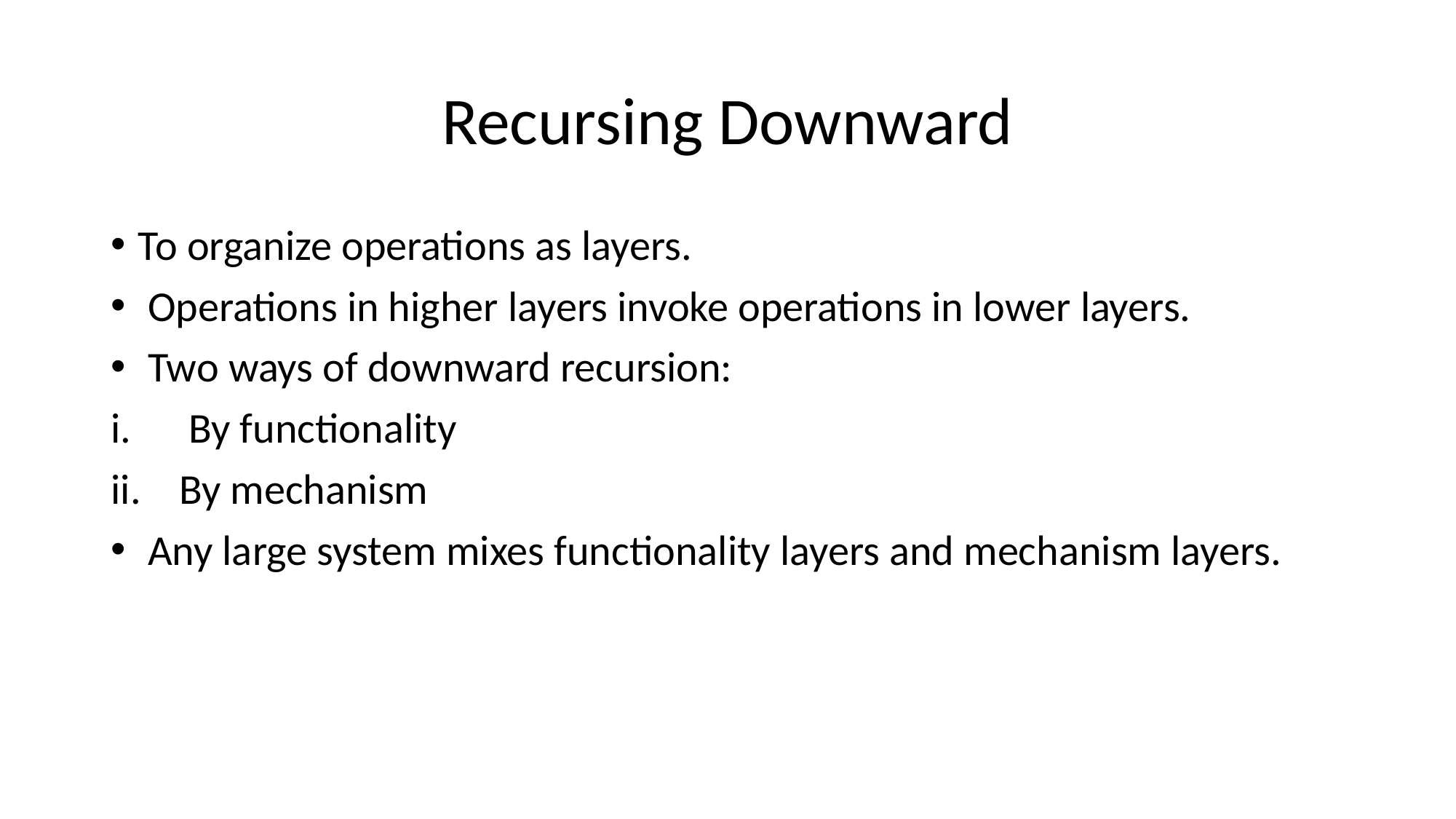

# Recursing Downward
To organize operations as layers.
 Operations in higher layers invoke operations in lower layers.
 Two ways of downward recursion:
 By functionality
By mechanism
 Any large system mixes functionality layers and mechanism layers.